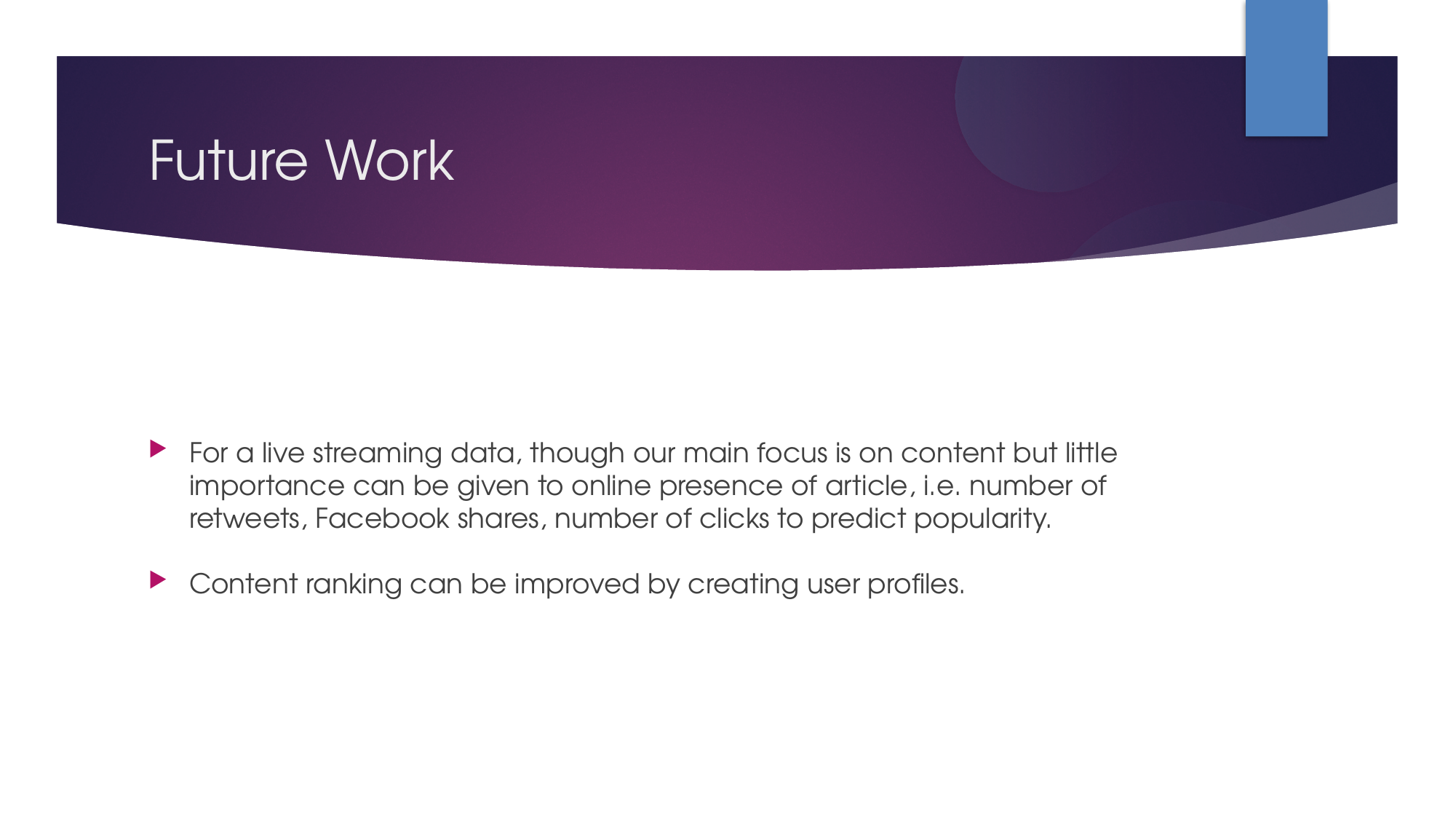

Future Work

For a live streaming data, though our main focus is on content but little importance can be given to online presence of article, i.e. number of retweets, Facebook shares, number of clicks to predict popularity.

Content ranking can be improved by creating user profiles.